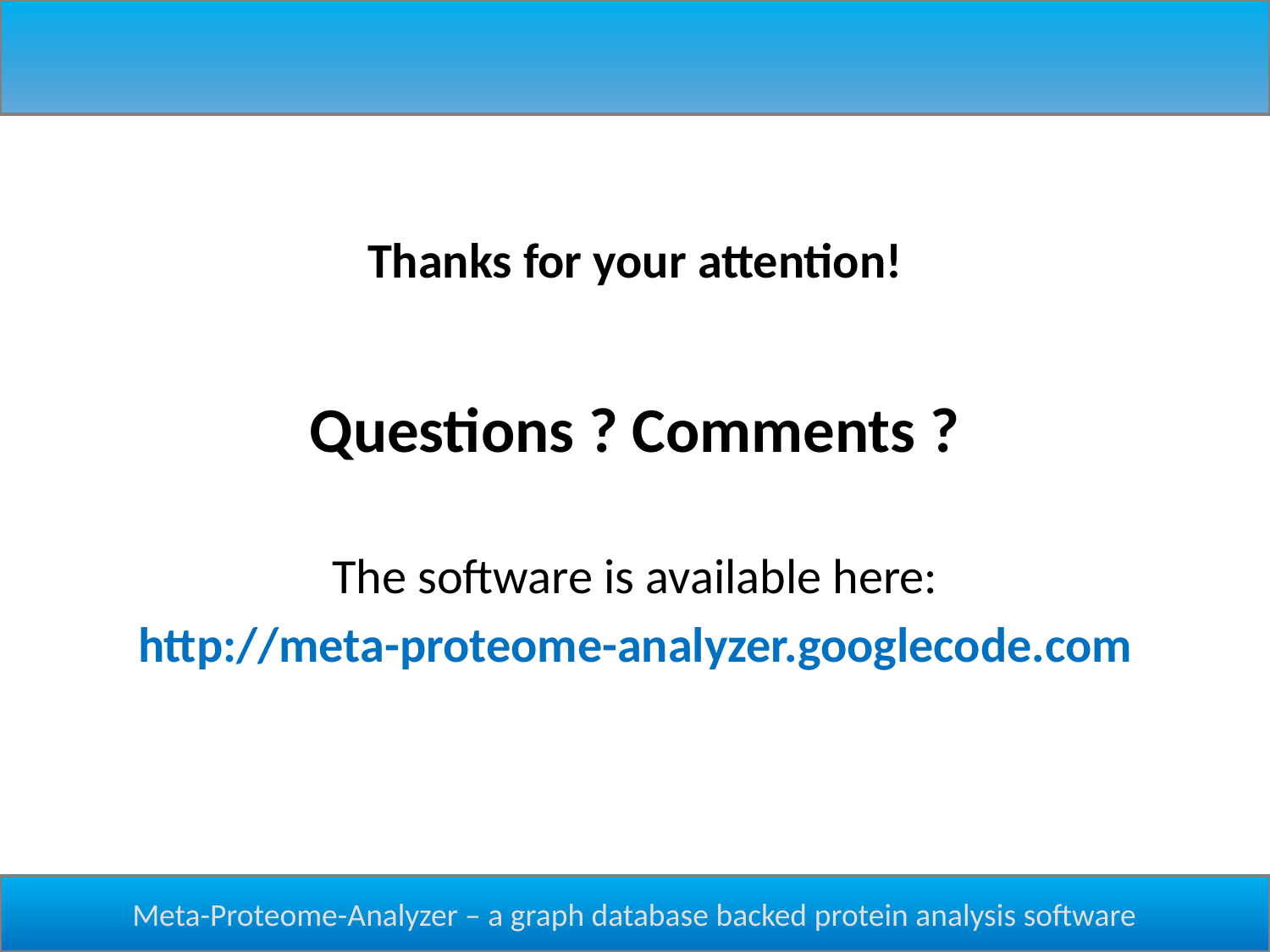

Thanks for your attention!

Questions ? Comments ?

The software is available here:
http://meta-proteome-analyzer.googlecode.com